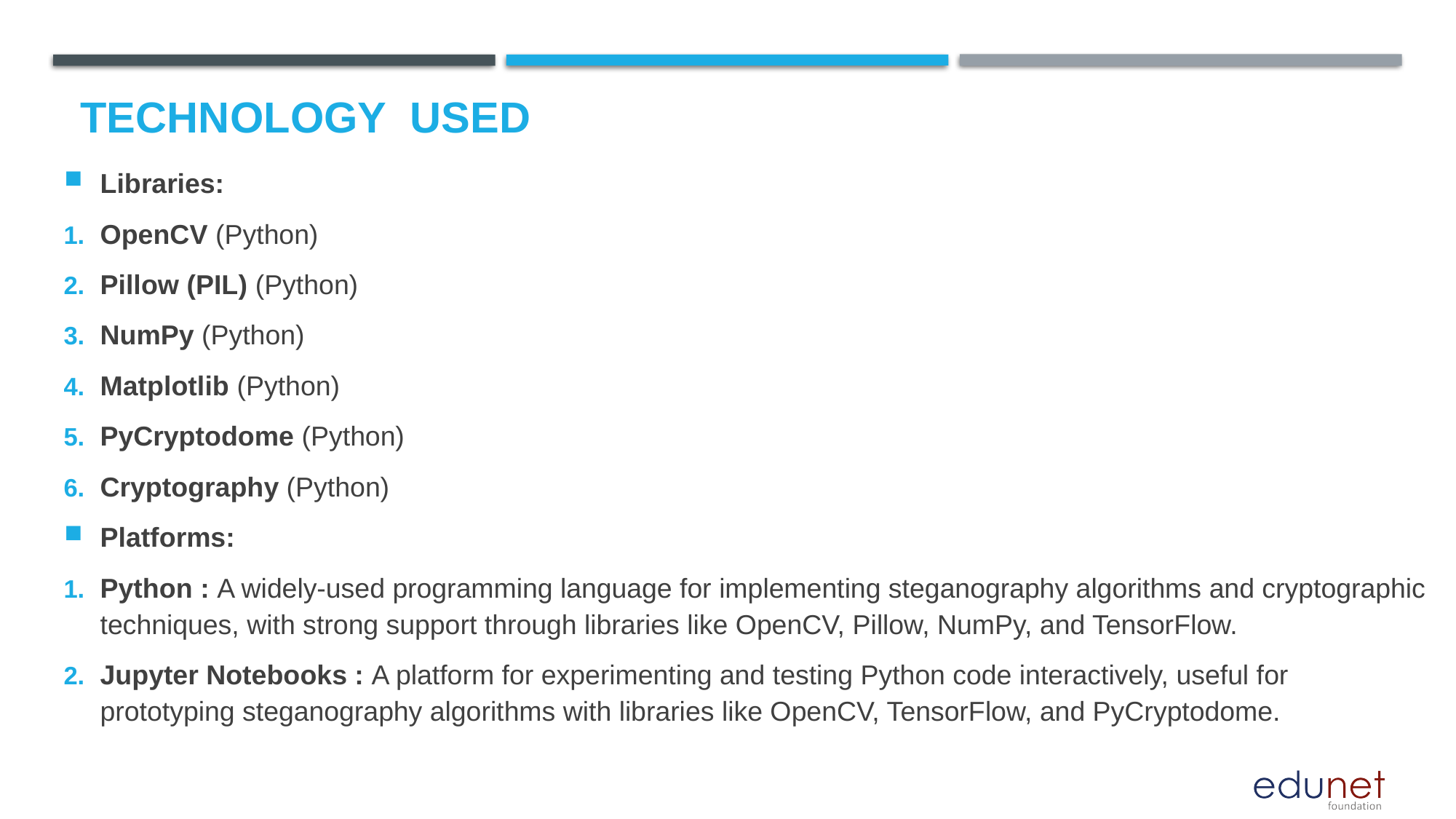

# Technology  used
Libraries:
OpenCV (Python)
Pillow (PIL) (Python)
NumPy (Python)
Matplotlib (Python)
PyCryptodome (Python)
Cryptography (Python)
Platforms:
Python : A widely-used programming language for implementing steganography algorithms and cryptographic techniques, with strong support through libraries like OpenCV, Pillow, NumPy, and TensorFlow.
Jupyter Notebooks : A platform for experimenting and testing Python code interactively, useful for prototyping steganography algorithms with libraries like OpenCV, TensorFlow, and PyCryptodome.